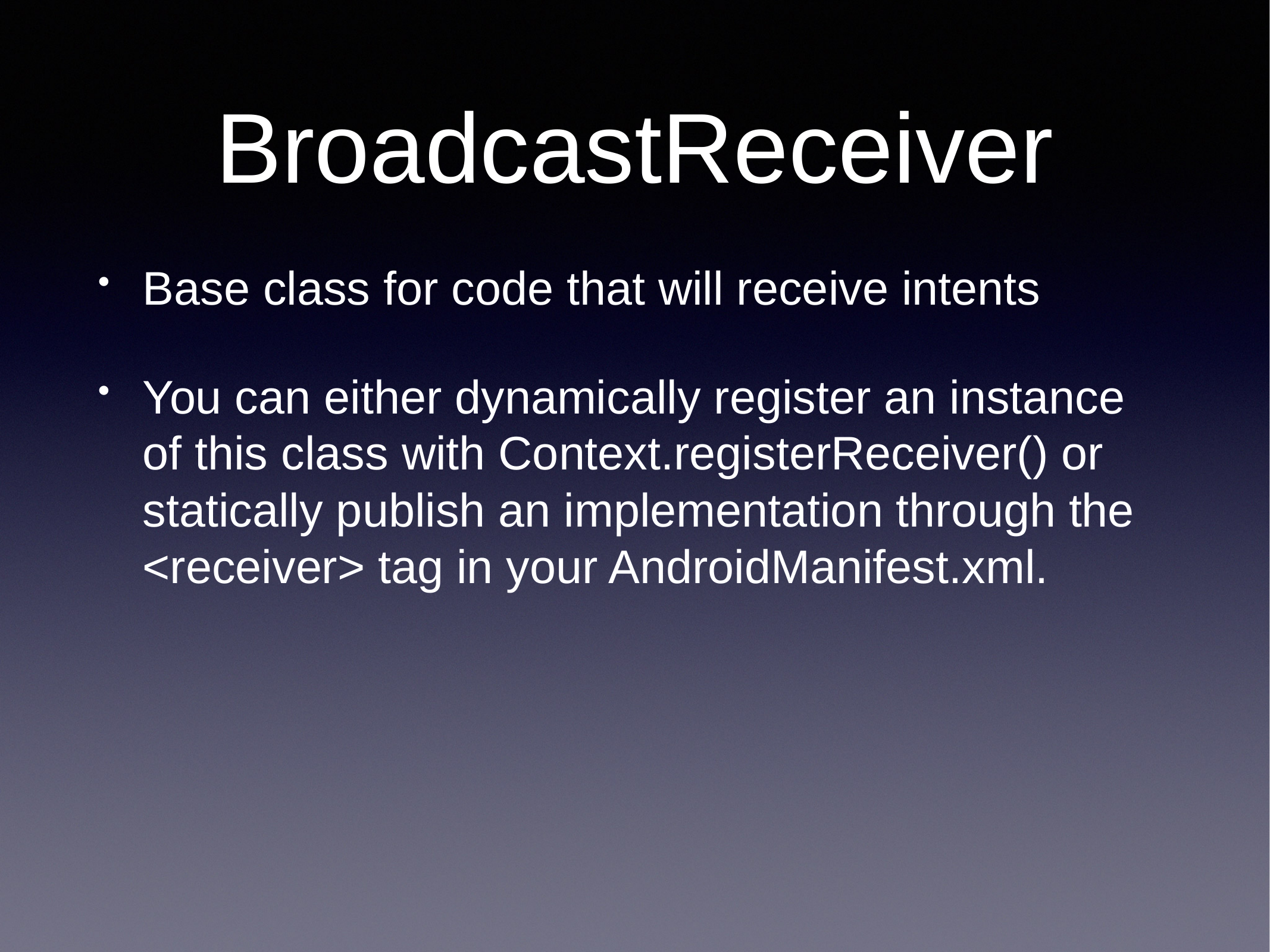

# BroadcastReceiver
Base class for code that will receive intents
You can either dynamically register an instance of this class with Context.registerReceiver() or statically publish an implementation through the <receiver> tag in your AndroidManifest.xml.